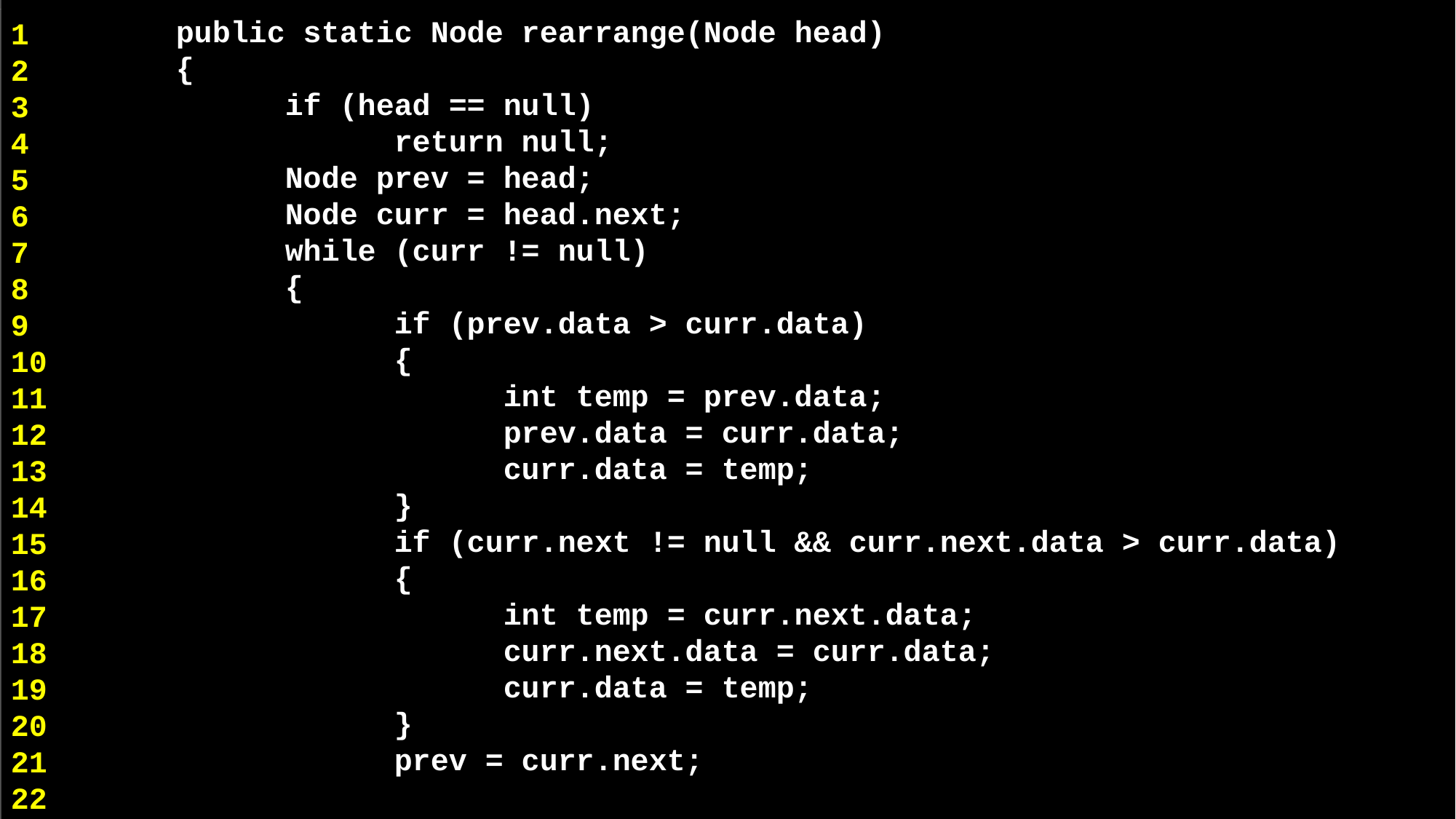

public static Node rearrange(Node head)
	{
		if (head == null)
			return null;
		Node prev = head;
		Node curr = head.next;
		while (curr != null)
		{
			if (prev.data > curr.data)
			{
				int temp = prev.data;
				prev.data = curr.data;
				curr.data = temp;
			}
			if (curr.next != null && curr.next.data > curr.data)
			{
				int temp = curr.next.data;
				curr.next.data = curr.data;
				curr.data = temp;
			}
			prev = curr.next;

1
2
3
4
5
6
7
8
9
10
11
12
13
14
15
16
17
18
19
20
21
22